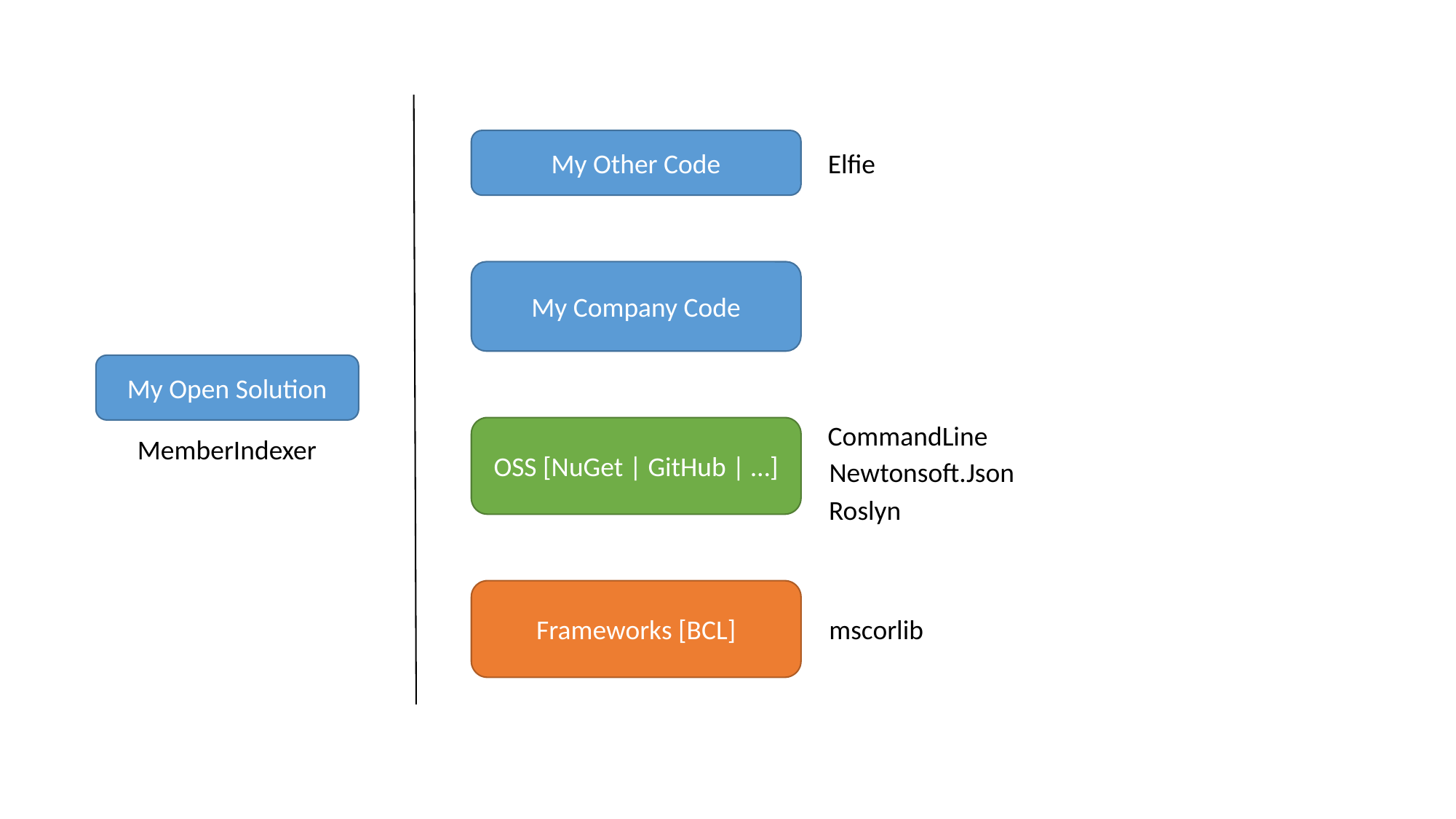

My Other Code
Elfie
My Company Code
My Open Solution
CommandLine
OSS [NuGet | GitHub | …]
MemberIndexer
Newtonsoft.Json
Roslyn
Frameworks [BCL]
mscorlib